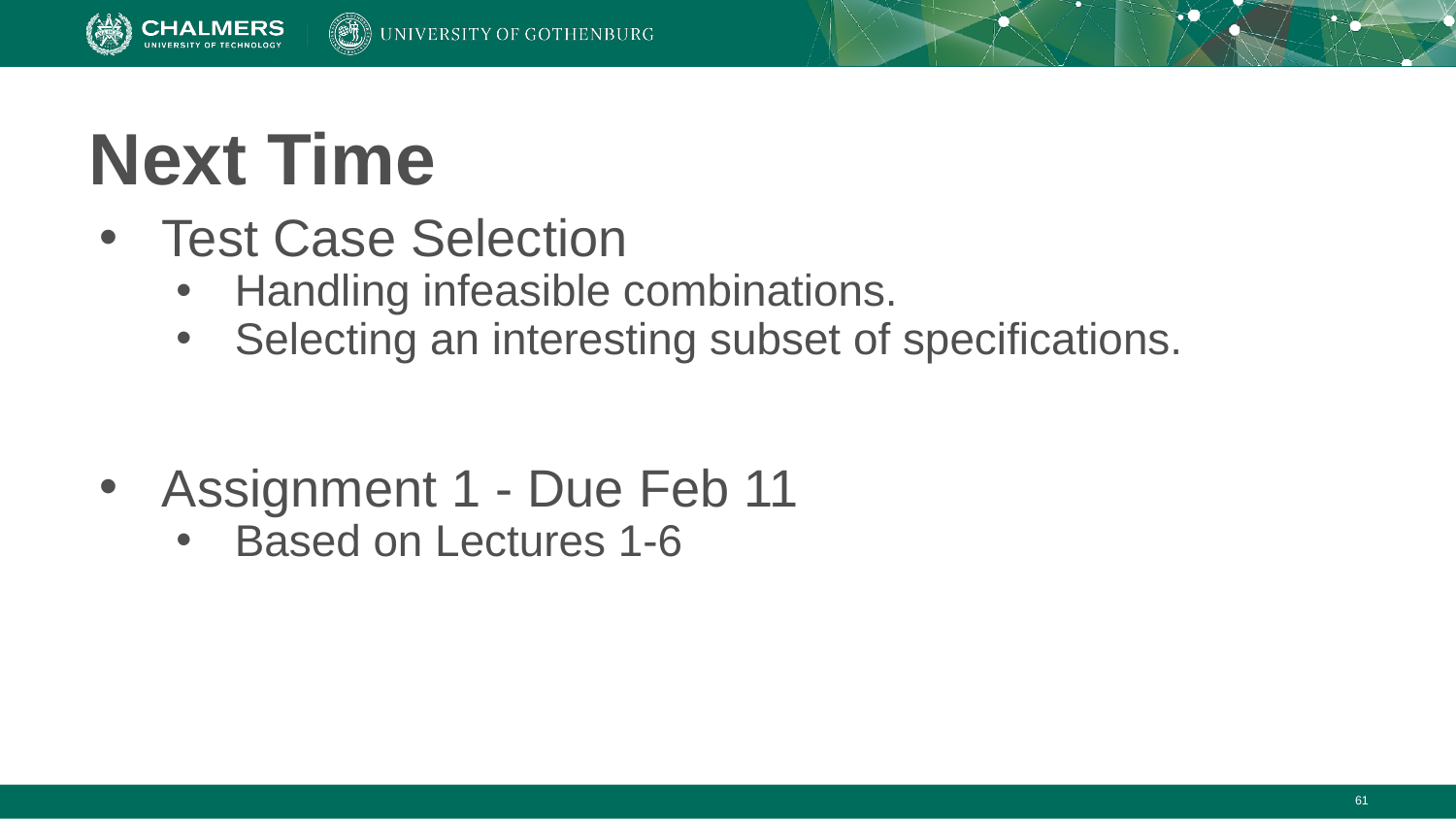

# Next Time
Test Case Selection
Handling infeasible combinations.
Selecting an interesting subset of specifications.

Assignment 1 - Due Feb 11
Based on Lectures 1-6

61